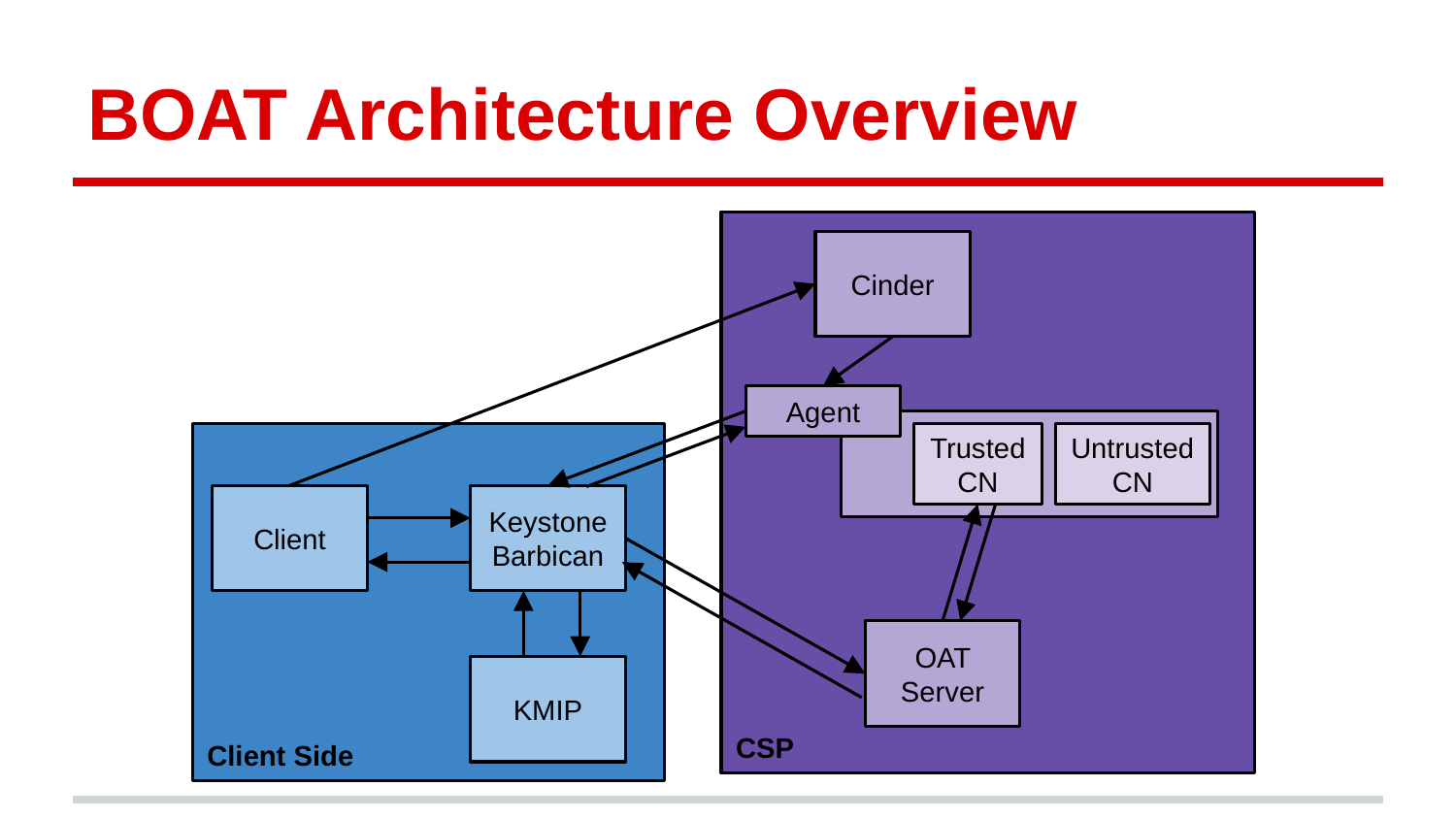

# BOAT Architecture Overview

CSP
Cinder
Agent

Client Side
Trusted CN
Untrusted CN
Client
Keystone
Barbican
OAT Server
KMIP